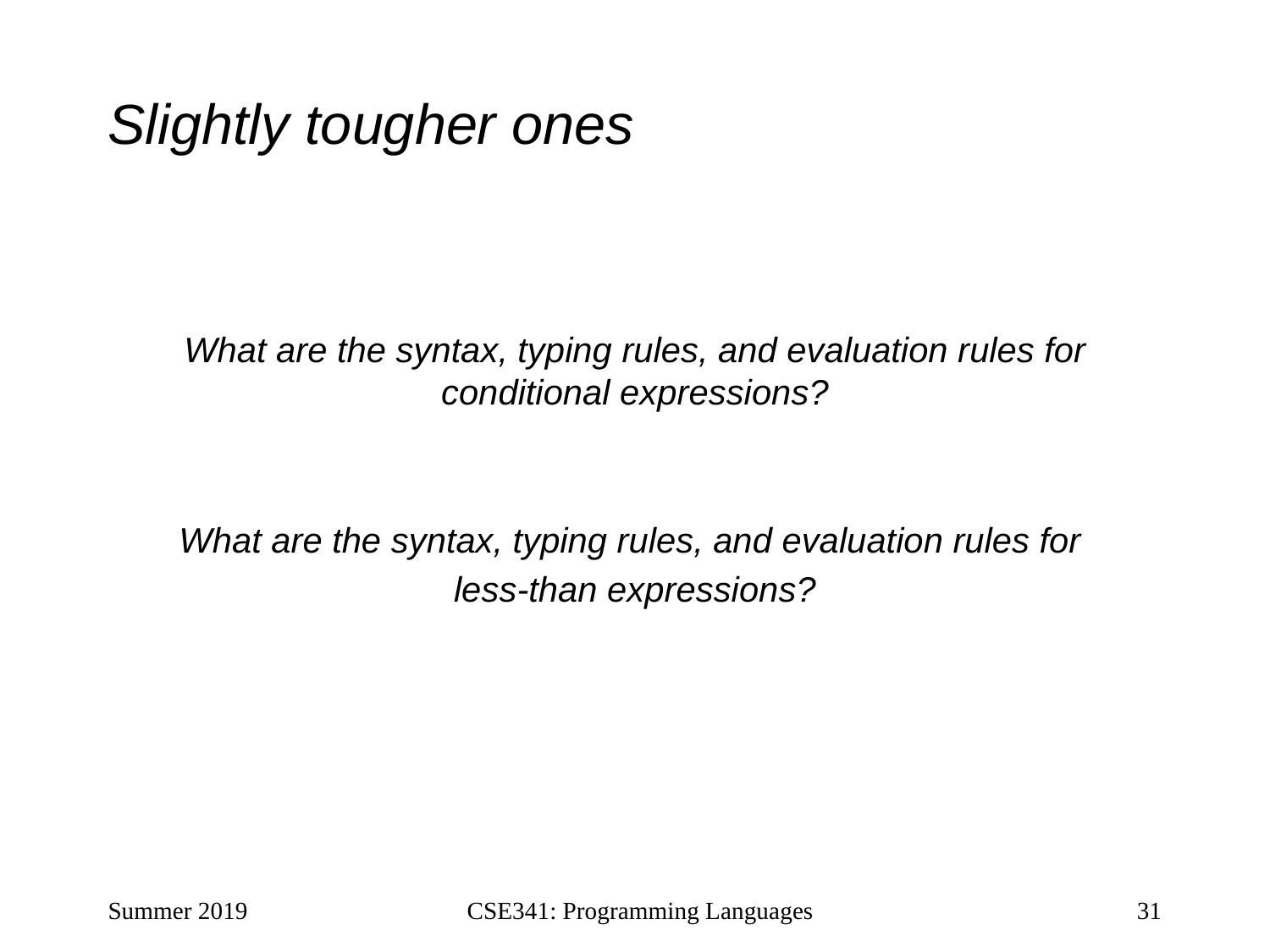

# Slightly tougher ones

What are the syntax, typing rules, and evaluation rules for conditional expressions?

What are the syntax, typing rules, and evaluation rules for
less-than expressions?

Summer 2019
CSE341: Programming Languages
31